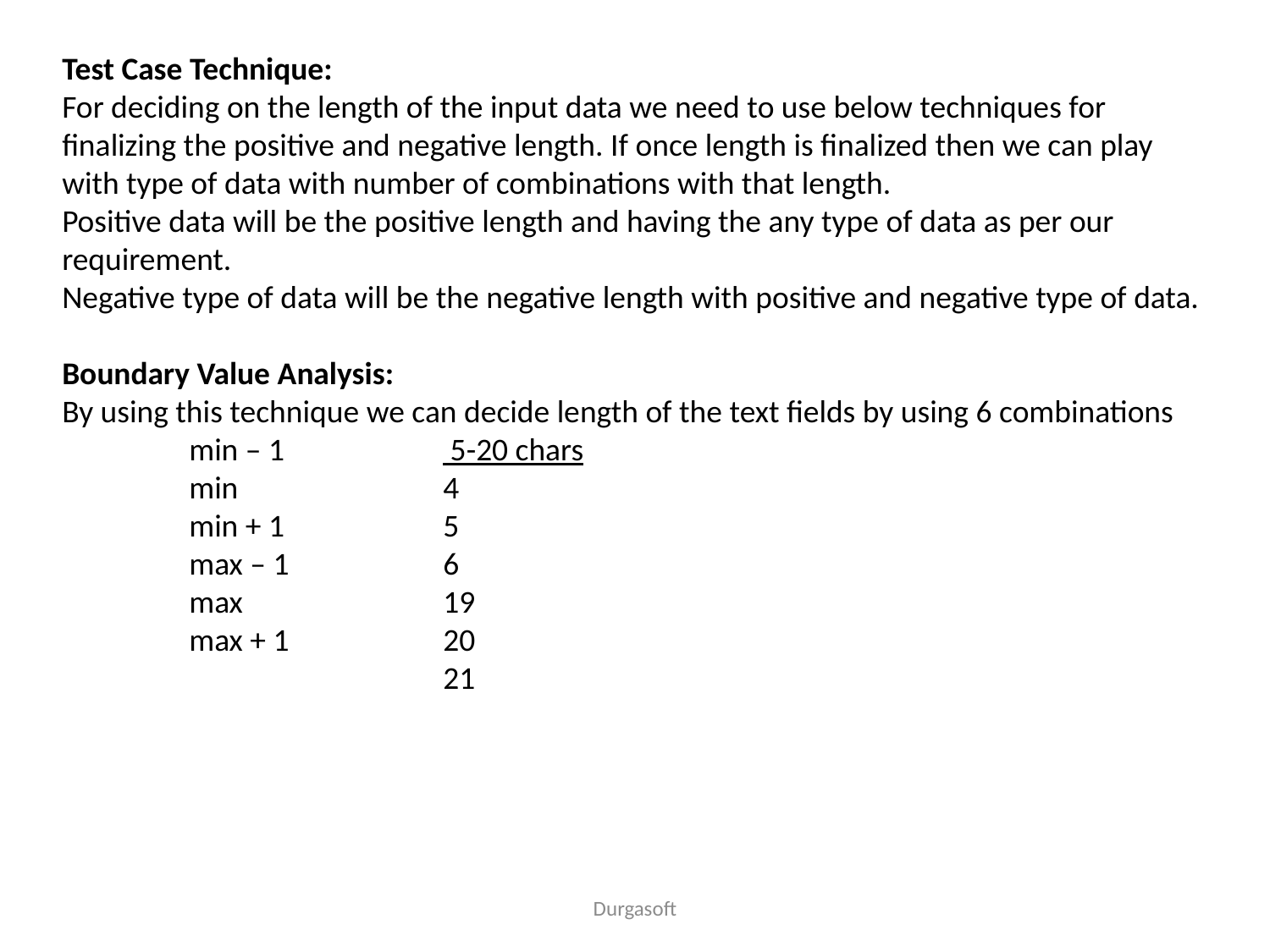

Test Case Technique:
For deciding on the length of the input data we need to use below techniques for finalizing the positive and negative length. If once length is finalized then we can play with type of data with number of combinations with that length.
Positive data will be the positive length and having the any type of data as per our requirement.
Negative type of data will be the negative length with positive and negative type of data.

Boundary Value Analysis:
By using this technique we can decide length of the text fields by using 6 combinations
	min – 1		 5-20 chars
	min		4
	min + 1		5
	max – 1		6
	max		19
	max + 1		20
			21

Durgasoft